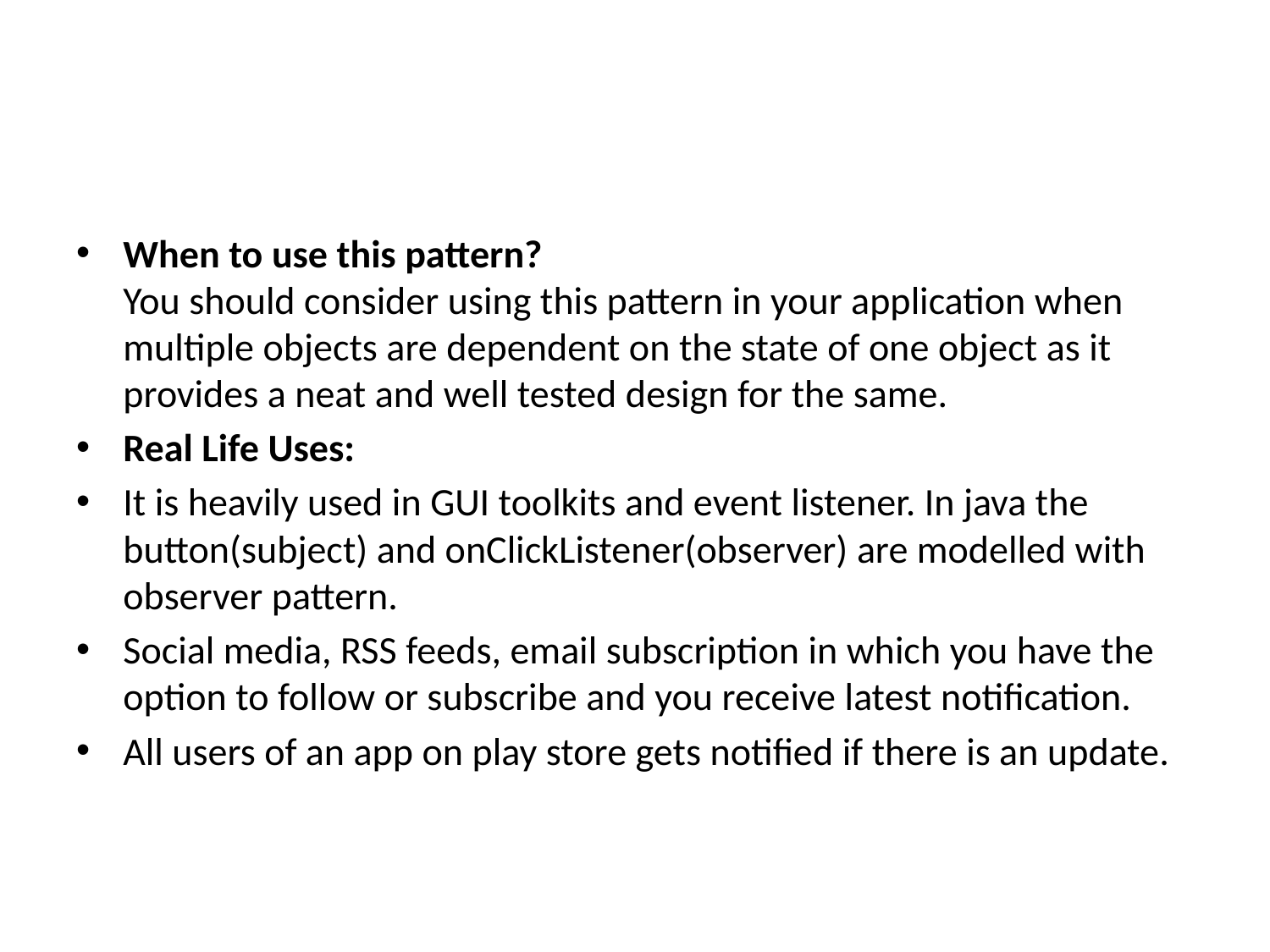

#
When to use this pattern?
You should consider using this pattern in your application when multiple objects are dependent on the state of one object as it provides a neat and well tested design for the same.
Real Life Uses:
It is heavily used in GUI toolkits and event listener. In java the button(subject) and onClickListener(observer) are modelled with observer pattern.
Social media, RSS feeds, email subscription in which you have the option to follow or subscribe and you receive latest notification.
All users of an app on play store gets notified if there is an update.